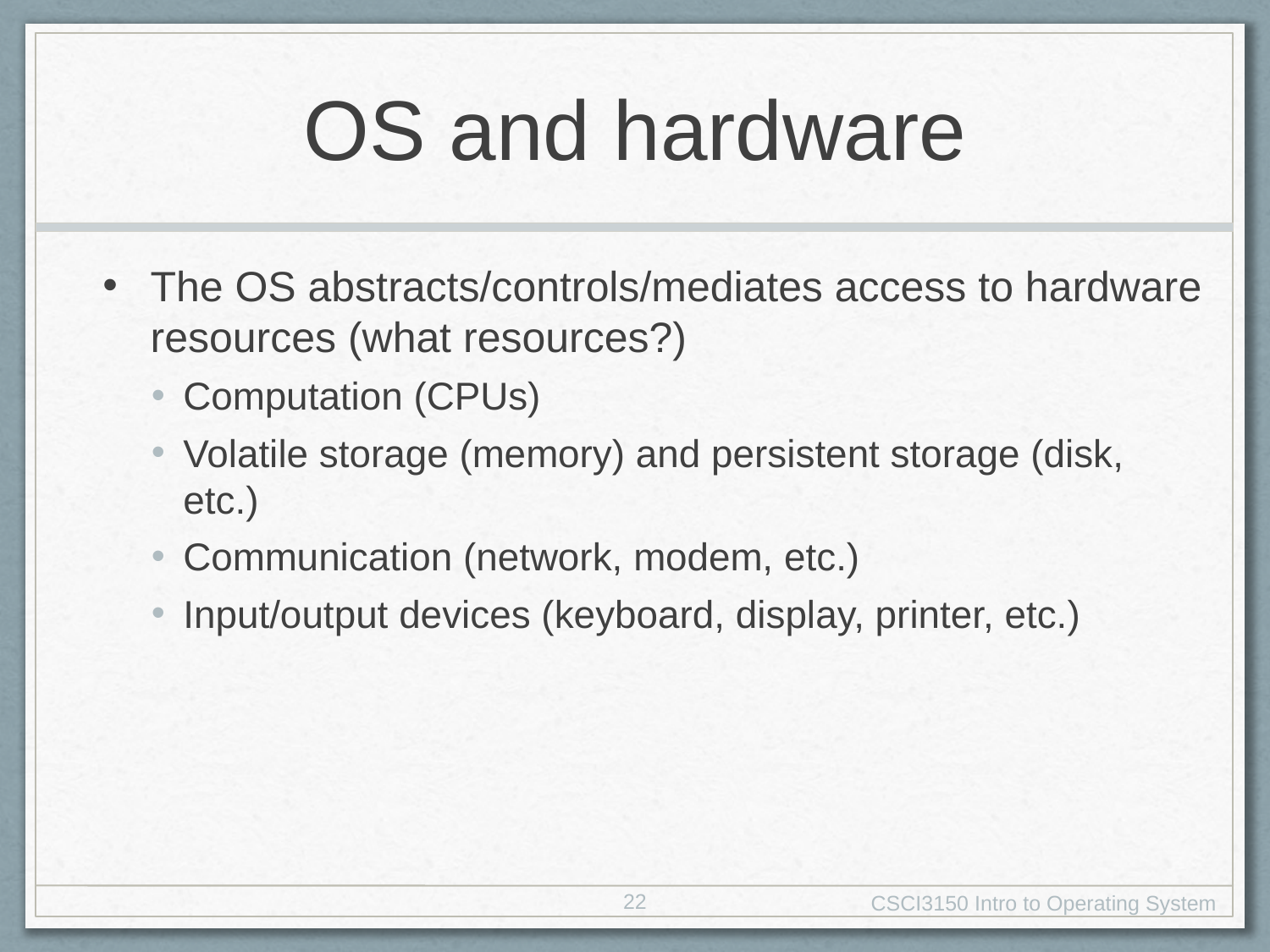

# OS and hardware
The OS abstracts/controls/mediates access to hardware resources (what resources?)
Computation (CPUs)
Volatile storage (memory) and persistent storage (disk, etc.)
Communication (network, modem, etc.)
Input/output devices (keyboard, display, printer, etc.)
22
CSCI3150 Intro to Operating System